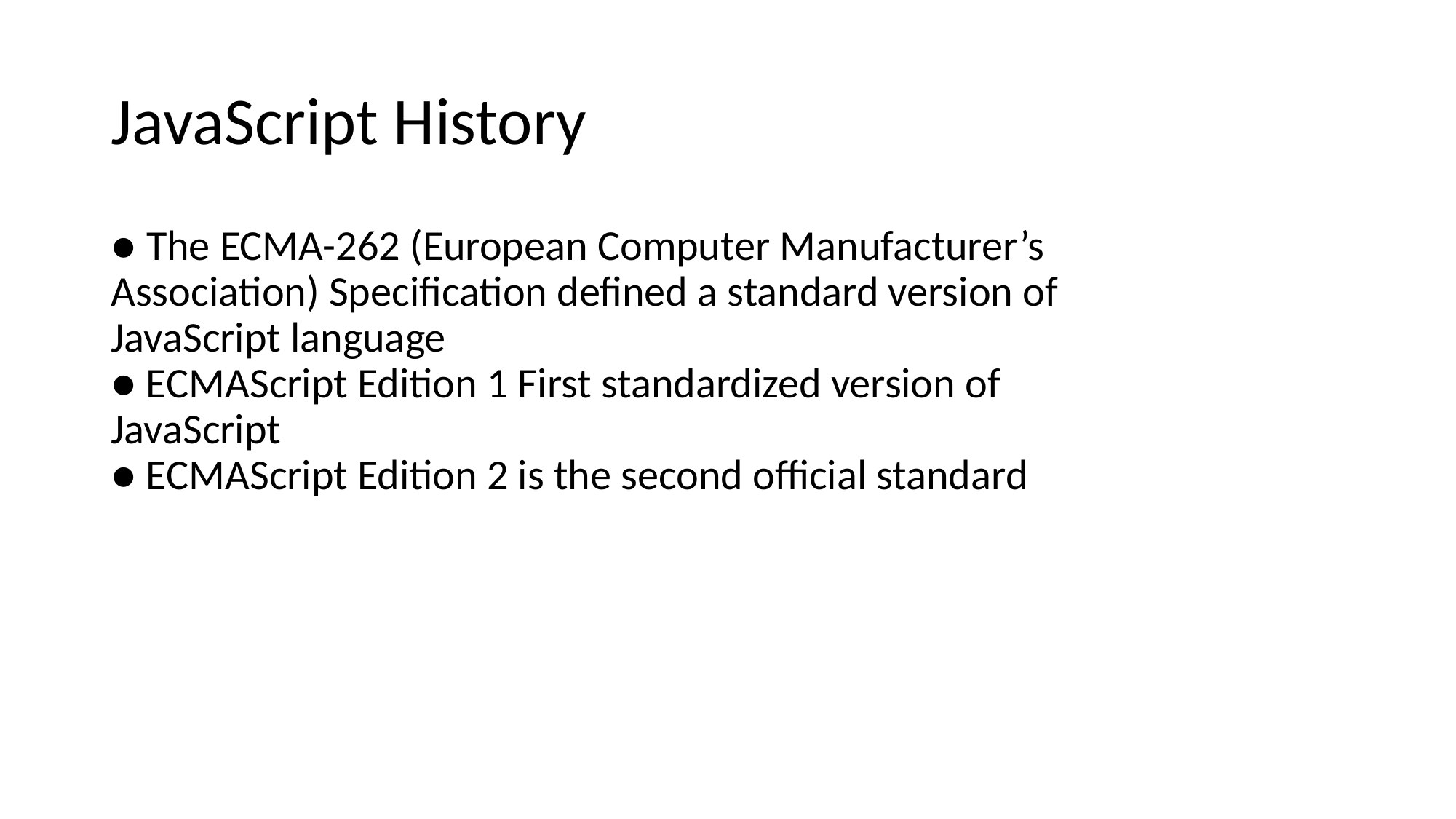

# JavaScript History
● The ECMA-262 (European Computer Manufacturer’s
Association) Specification defined a standard version of
JavaScript language
● ECMAScript Edition 1 First standardized version of
JavaScript
● ECMAScript Edition 2 is the second official standard